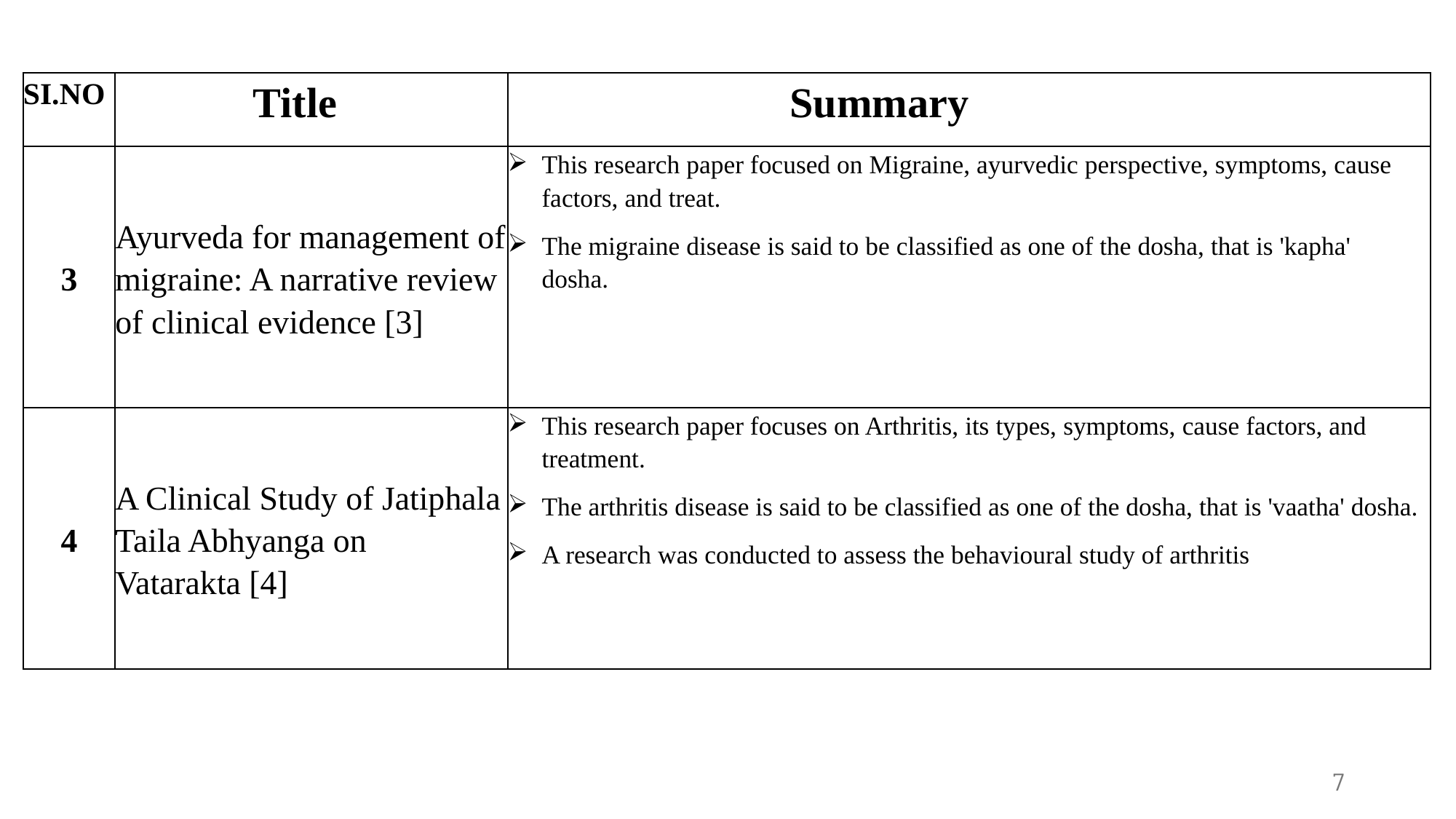

| SI.NO​S | Title​ | Summary​ |
| --- | --- | --- |
| 3 | Ayurveda for management of migraine: A narrative review of clinical evidence [3] | This research paper focused on Migraine, ayurvedic perspective, symptoms, cause factors, and treat. The migraine disease is said to be classified as one of the dosha, that is 'kapha' dosha. |
| 4 | A Clinical Study of Jatiphala Taila Abhyanga on Vatarakta [4] | This research paper focuses on Arthritis, its types, symptoms, cause factors, and treatment.  The arthritis disease is said to be classified as one of the dosha, that is 'vaatha' dosha.  A research was conducted to assess the behavioural study of arthritis |
7